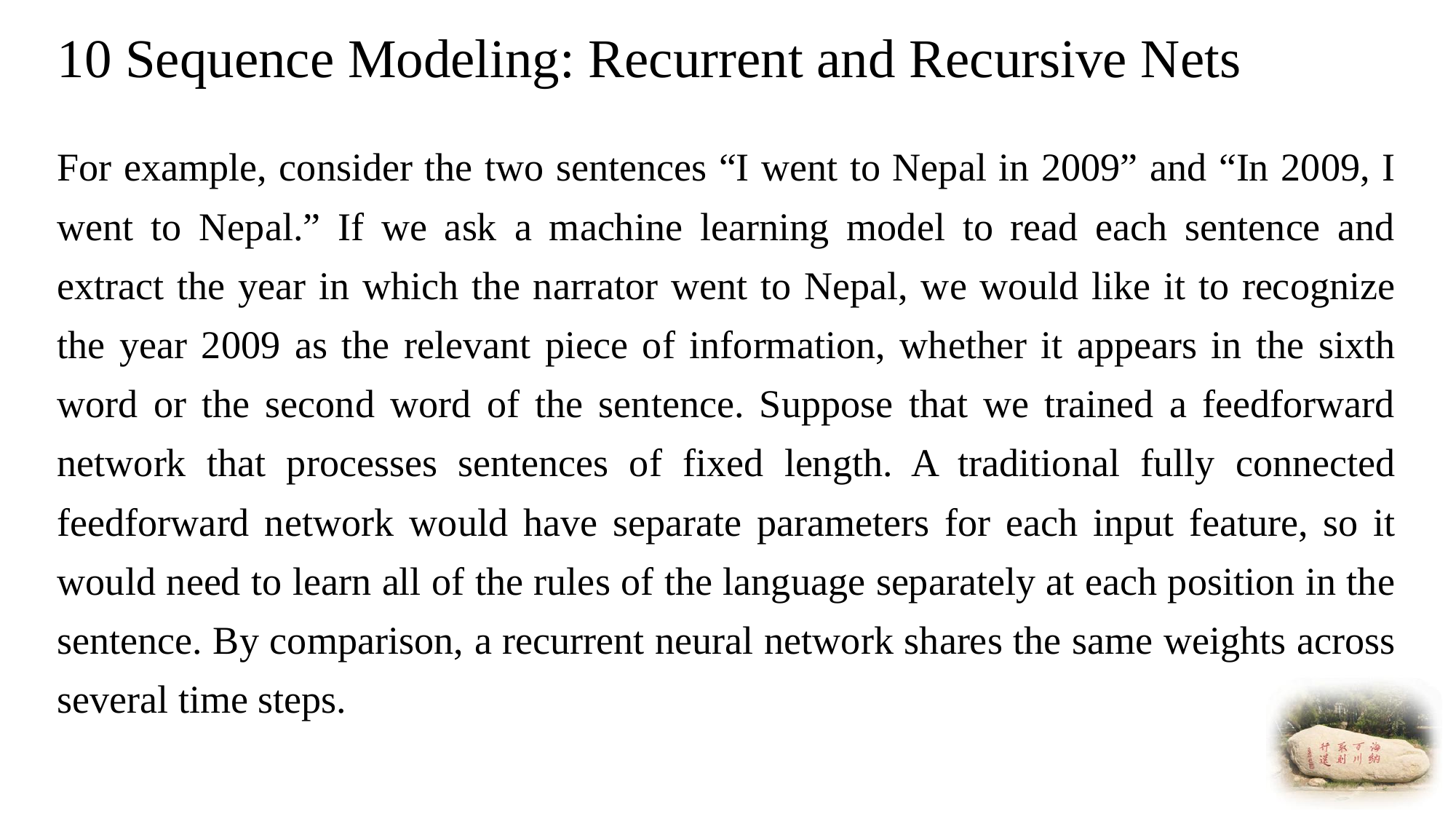

# 10 Sequence Modeling: Recurrent and Recursive Nets
For example, consider the two sentences “I went to Nepal in 2009” and “In 2009, I went to Nepal.” If we ask a machine learning model to read each sentence and extract the year in which the narrator went to Nepal, we would like it to recognize the year 2009 as the relevant piece of information, whether it appears in the sixth word or the second word of the sentence. Suppose that we trained a feedforward network that processes sentences of fixed length. A traditional fully connected feedforward network would have separate parameters for each input feature, so it would need to learn all of the rules of the language separately at each position in the sentence. By comparison, a recurrent neural network shares the same weights across several time steps.